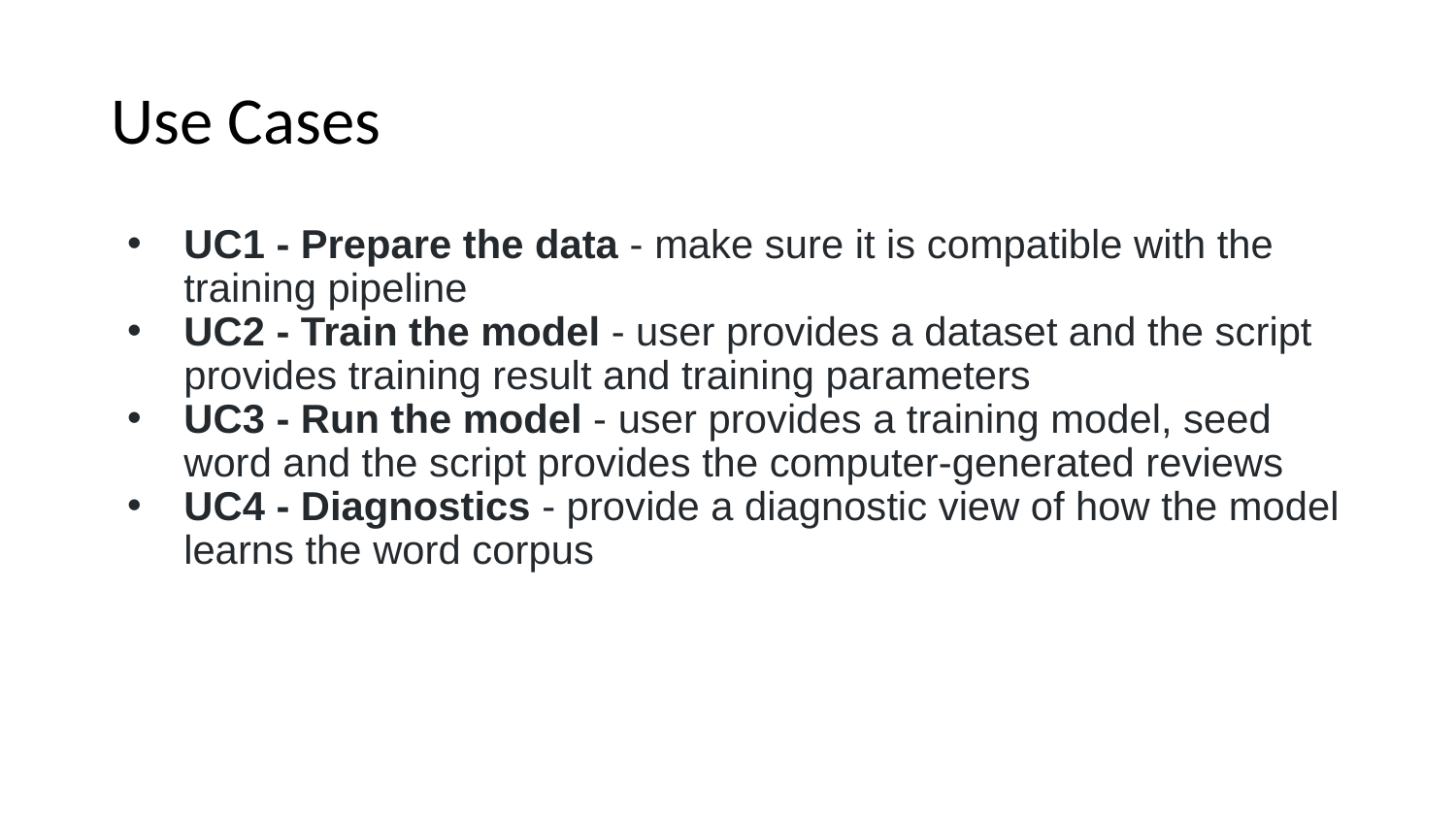

# Use Cases
UC1 - Prepare the data - make sure it is compatible with the training pipeline
UC2 - Train the model - user provides a dataset and the script provides training result and training parameters
UC3 - Run the model - user provides a training model, seed word and the script provides the computer-generated reviews
UC4 - Diagnostics - provide a diagnostic view of how the model learns the word corpus